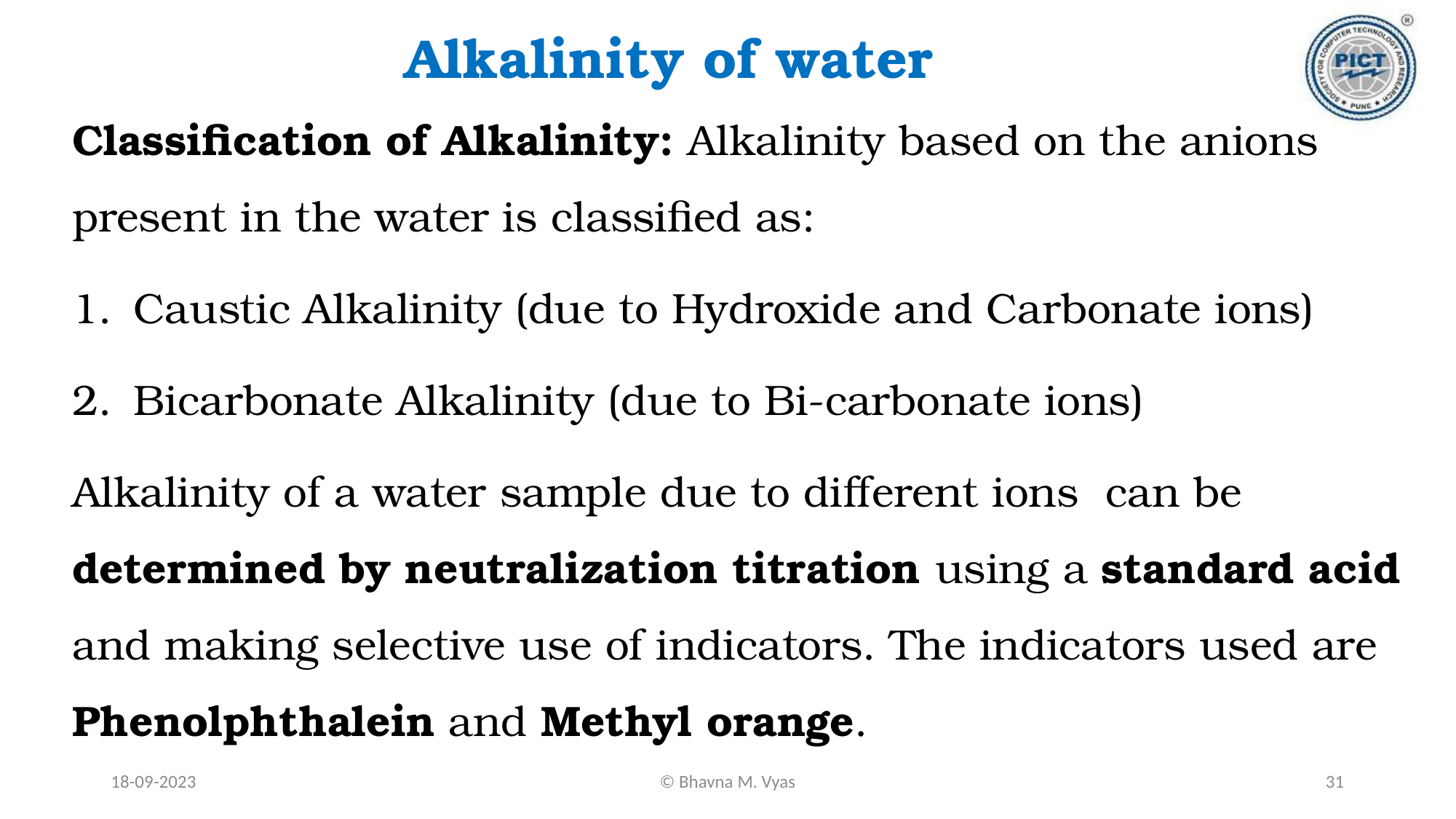

# Alkalinity of water
Classification of Alkalinity: Alkalinity based on the anions present in the water is classified as:
Caustic Alkalinity (due to Hydroxide and Carbonate ions)
Bicarbonate Alkalinity (due to Bi-carbonate ions)
Alkalinity of a water sample due to different ions  can be determined by neutralization titration using a standard acid and making selective use of indicators. The indicators used are Phenolphthalein and Methyl orange.

18-09-2023
© Bhavna M. Vyas
31